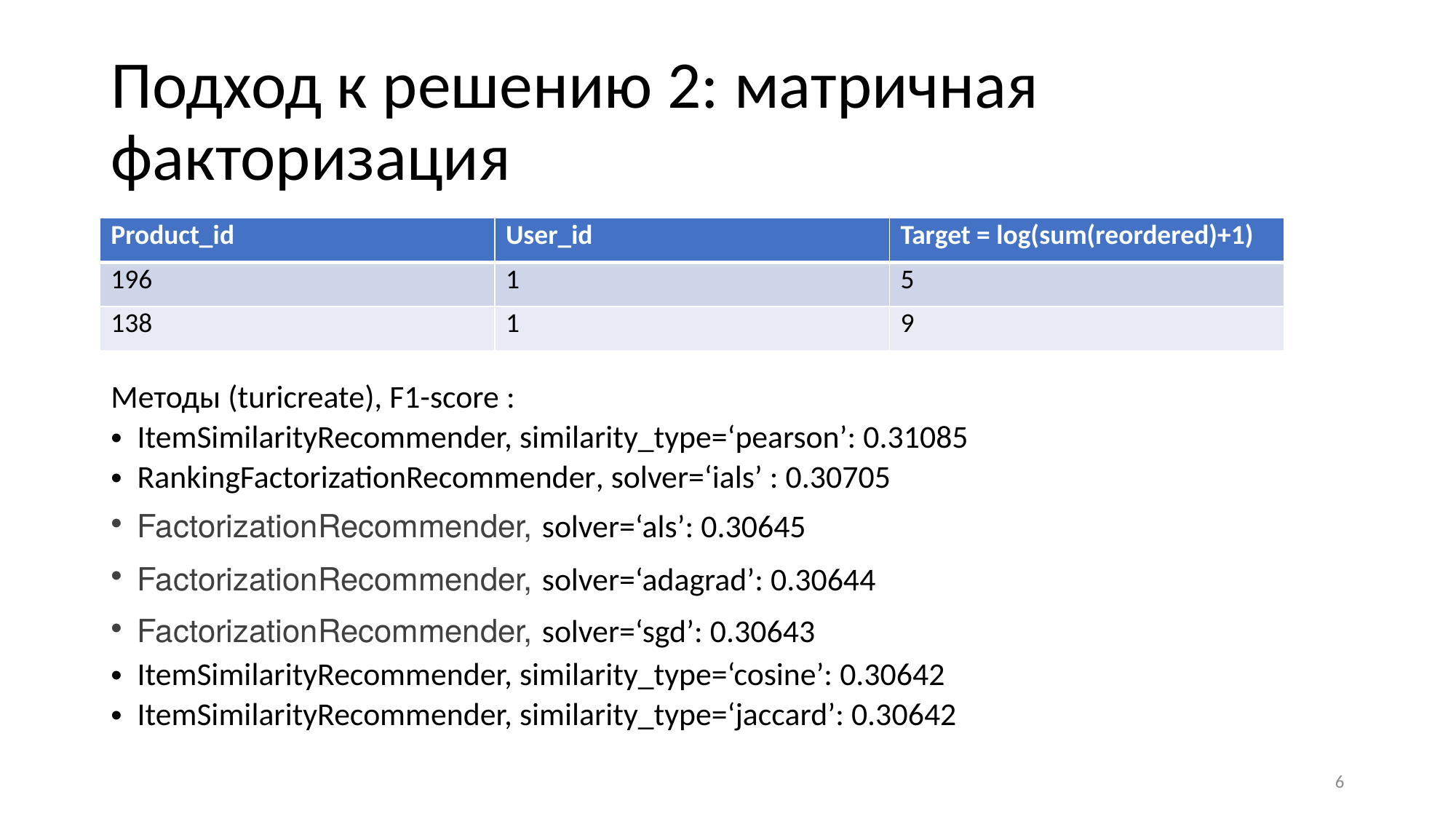

# Подход к решению 2: матричная факторизация
| Product\_id | User\_id | Target = log(sum(reordered)+1) |
| --- | --- | --- |
| 196 | 1 | 5 |
| 138 | 1 | 9 |
Методы (turicreate), F1-score :
ItemSimilarityRecommender, similarity_type=‘pearson’: 0.31085
RankingFactorizationRecommender, solver=‘ials’ : 0.30705
FactorizationRecommender, solver=‘als’: 0.30645
FactorizationRecommender, solver=‘adagrad’: 0.30644
FactorizationRecommender, solver=‘sgd’: 0.30643
ItemSimilarityRecommender, similarity_type=‘cosine’: 0.30642
ItemSimilarityRecommender, similarity_type=‘jaccard’: 0.30642

6